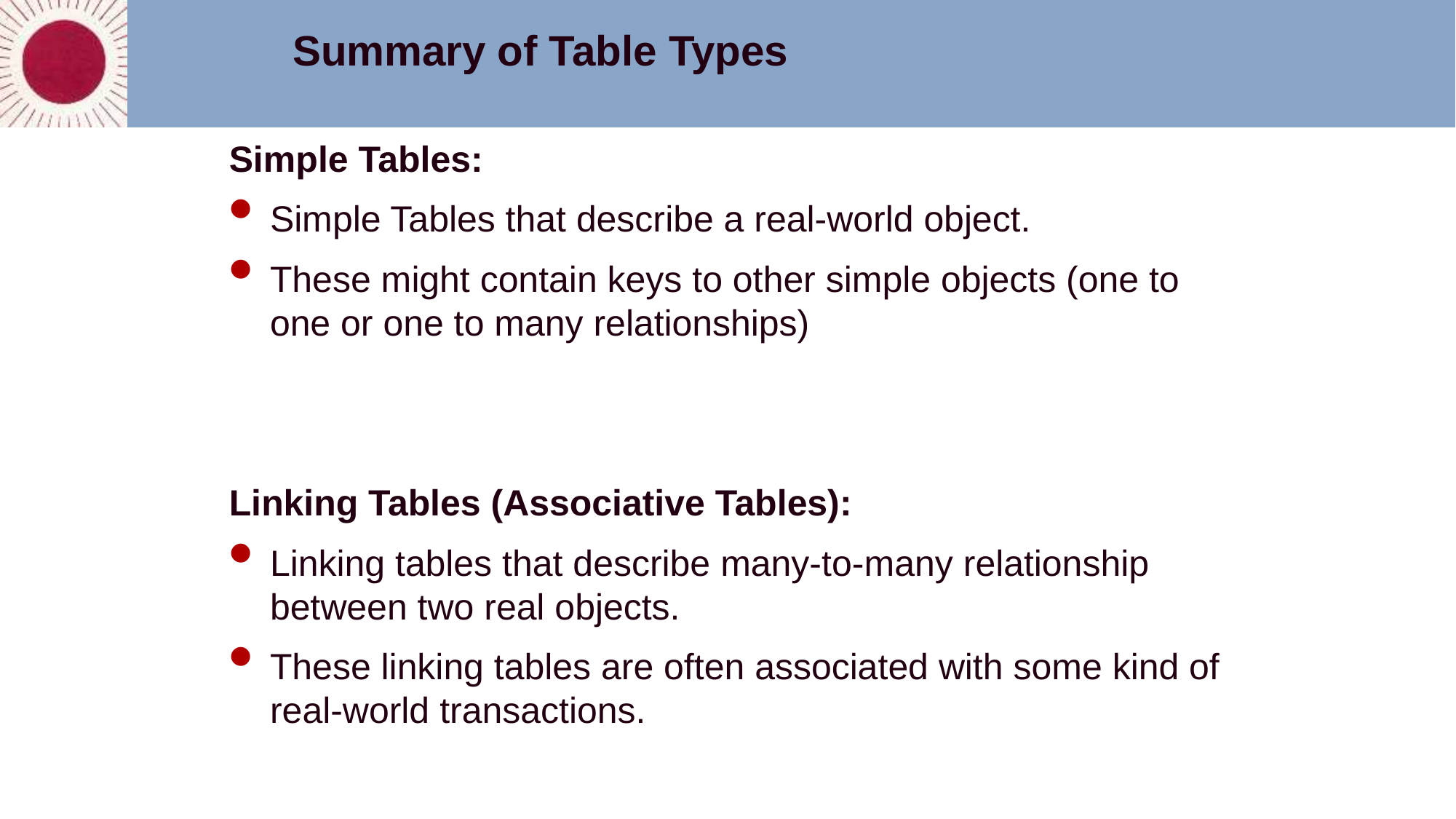

Summary of Table Types
Simple Tables:
Simple Tables that describe a real-world object.
These might contain keys to other simple objects (one to one or one to many relationships)

Linking Tables (Associative Tables):
Linking tables that describe many-to-many relationship between two real objects.
These linking tables are often associated with some kind of real-world transactions.